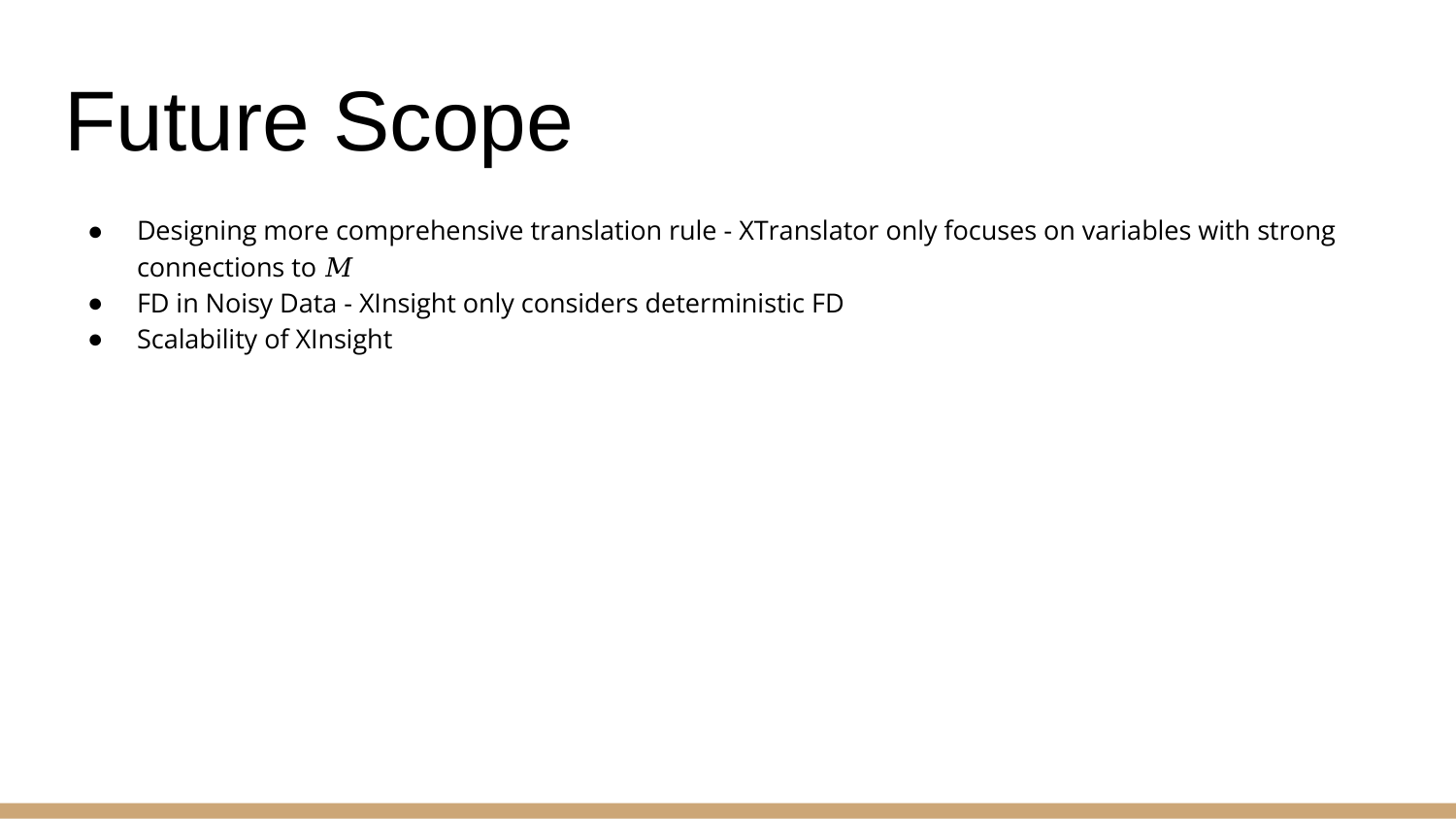

# Future Scope
Designing more comprehensive translation rule - XTranslator only focuses on variables with strong connections to 𝑀
FD in Noisy Data - XInsight only considers deterministic FD
Scalability of XInsight